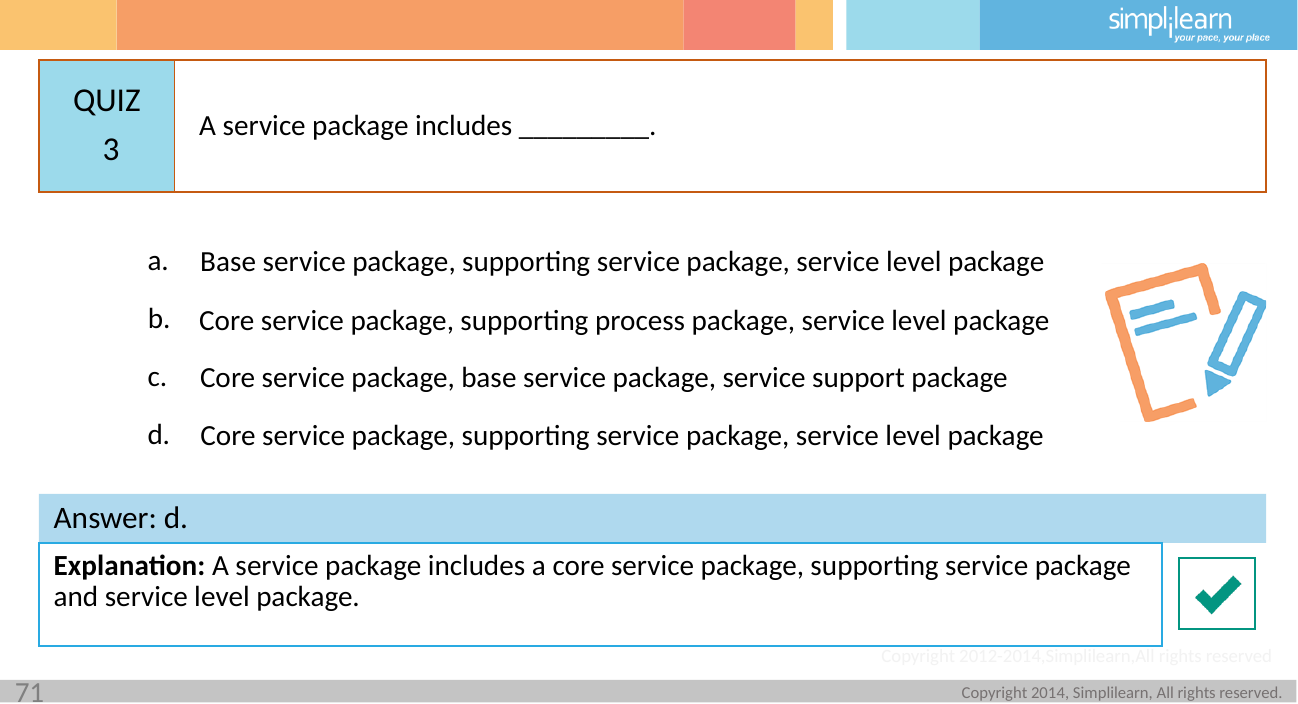

A service package includes _________.
3
Base service package, supporting service package, service level package
Core service package, supporting process package, service level package
Core service package, base service package, service support package
Core service package, supporting service package, service level package
Answer: d.
Explanation: A service package includes a core service package, supporting service package and service level package.